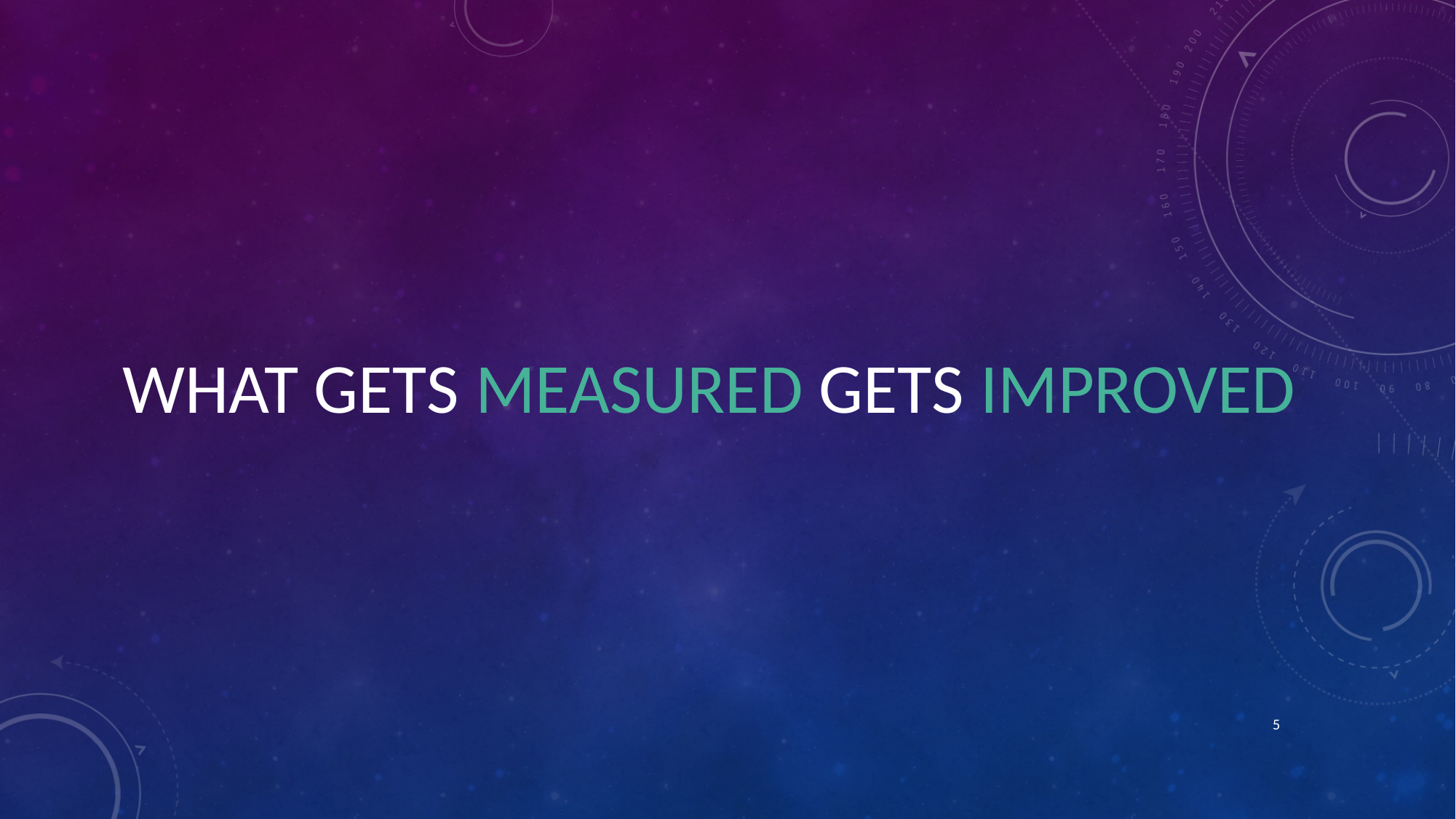

# What gets measured gets improved
5